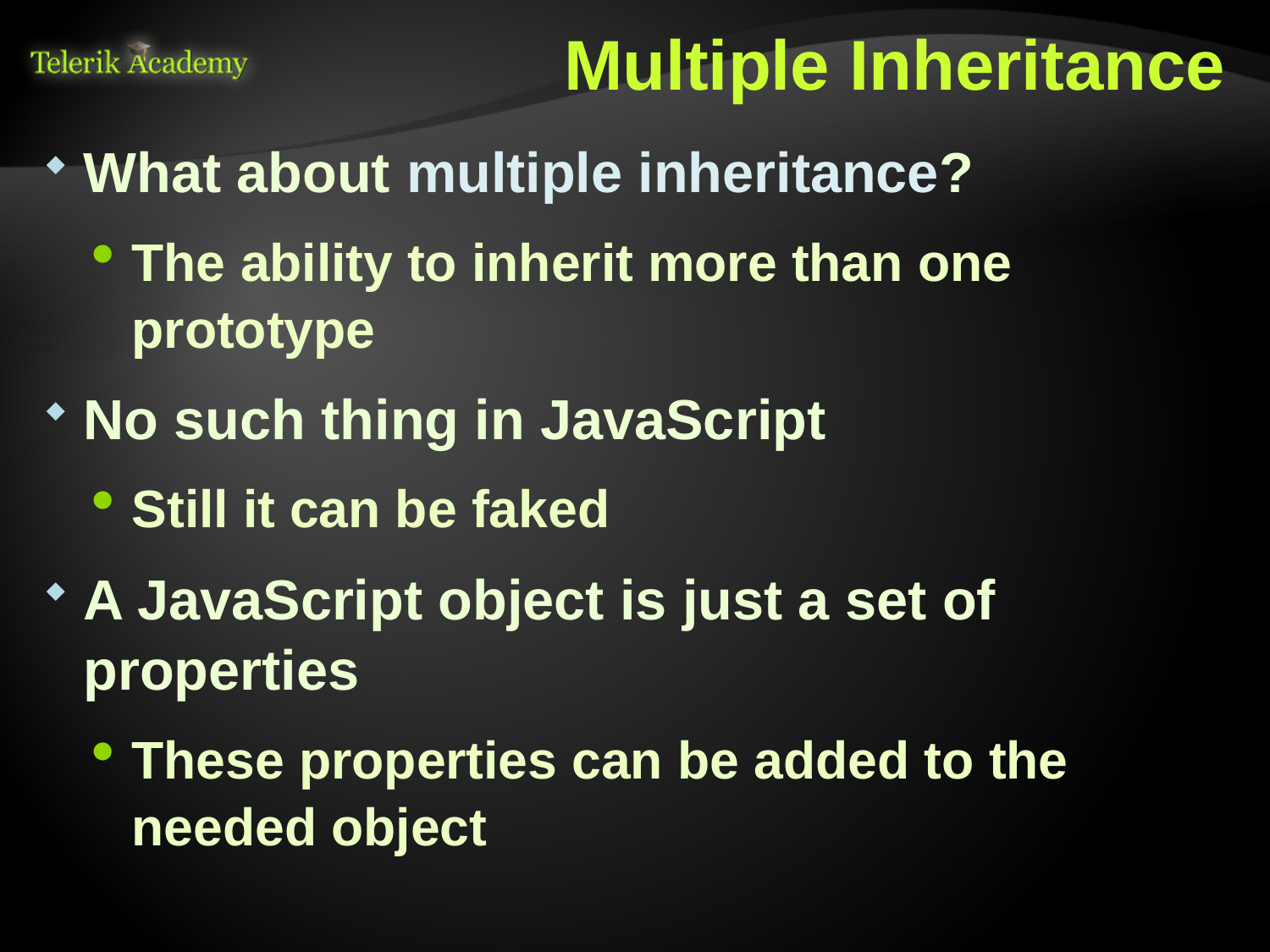

# Multiple Inheritance
What about multiple inheritance?
The ability to inherit more than one prototype
No such thing in JavaScript
Still it can be faked
A JavaScript object is just a set of properties
These properties can be added to the needed object